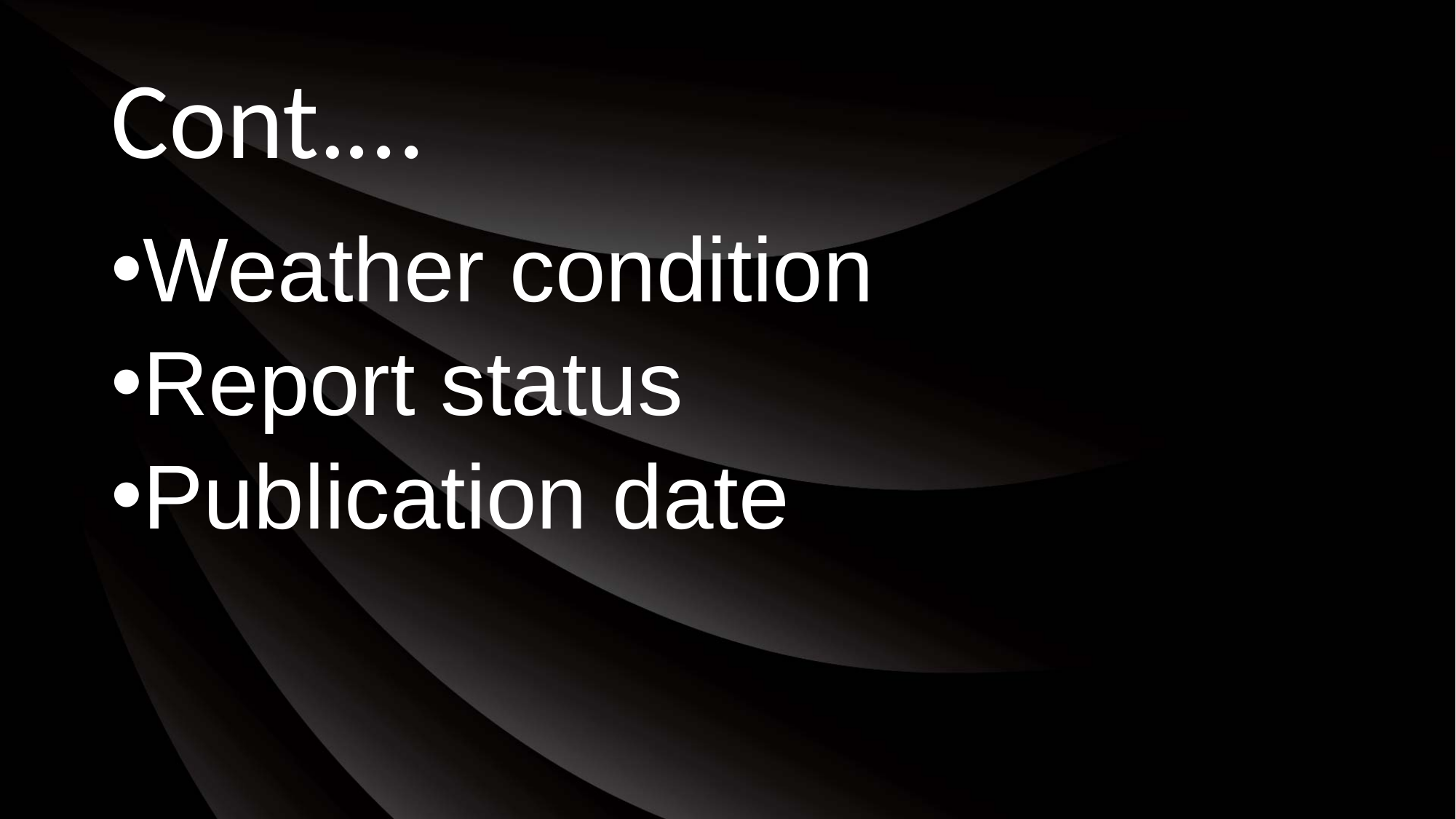

# Cont.…
Weather condition
Report status
Publication date